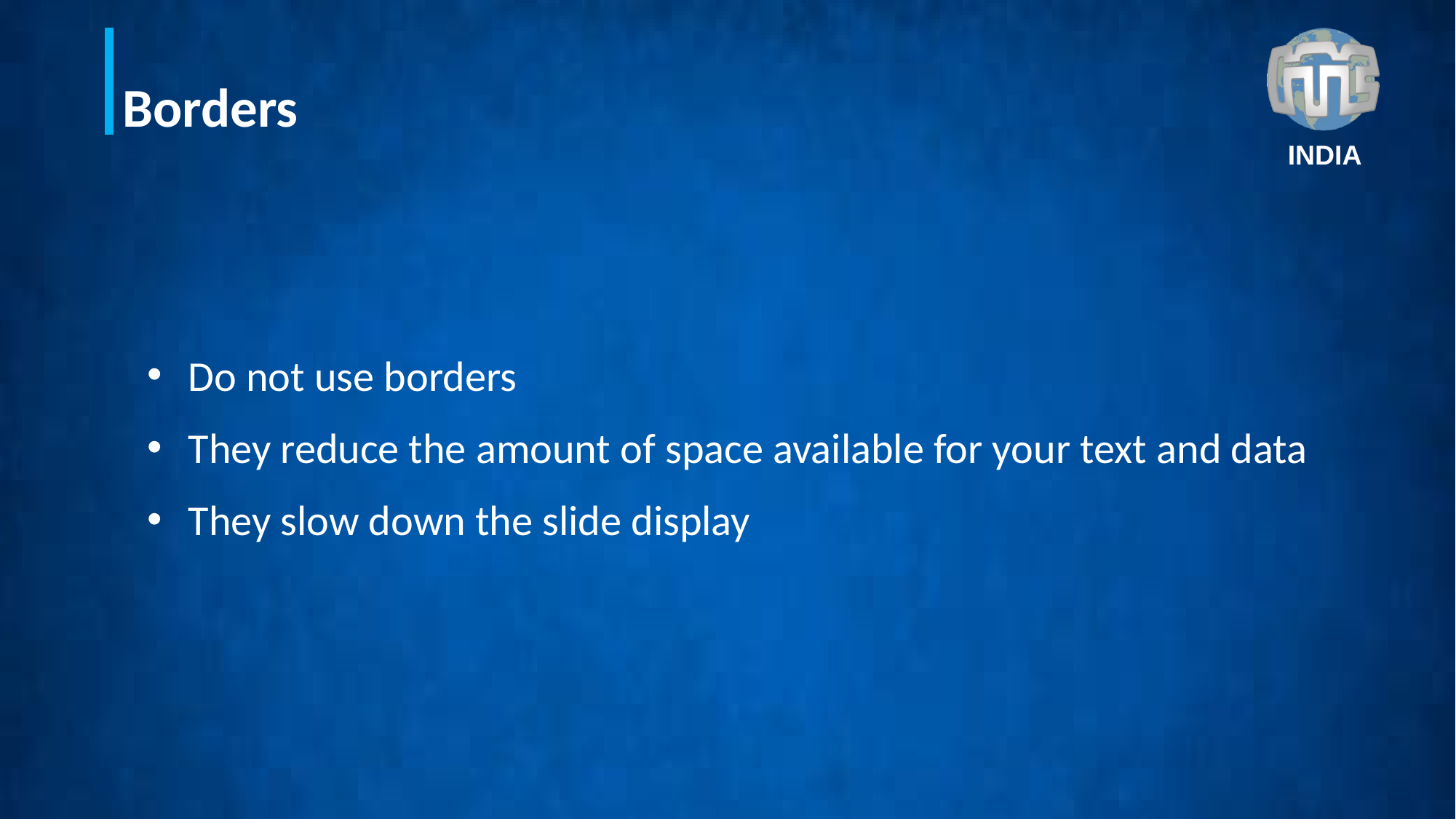

# Borders
Do not use borders
They reduce the amount of space available for your text and data
They slow down the slide display